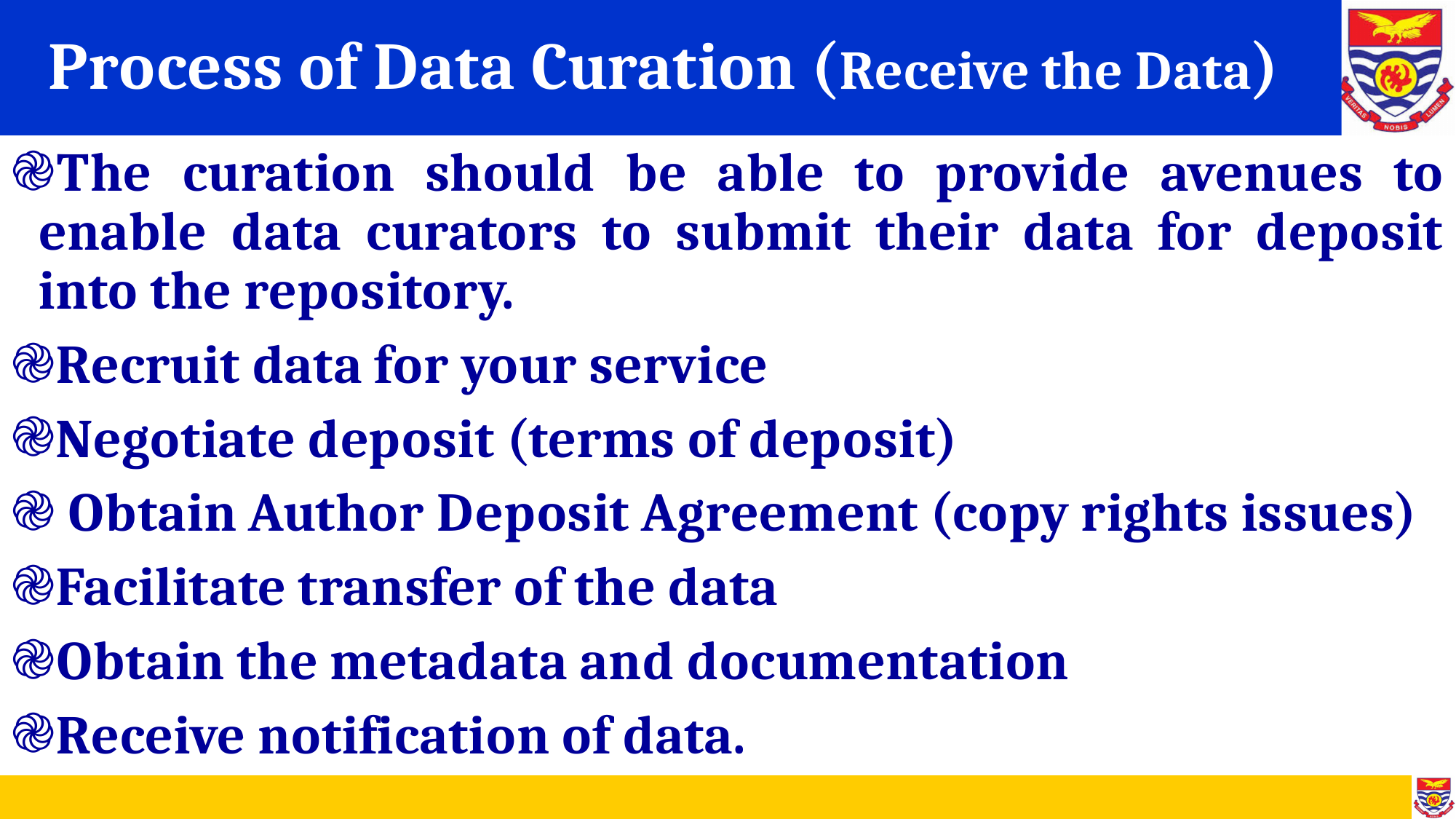

# Process of Data Curation (Receive the Data)
The curation should be able to provide avenues to enable data curators to submit their data for deposit into the repository.
Recruit data for your service
Negotiate deposit (terms of deposit)
 Obtain Author Deposit Agreement (copy rights issues)
Facilitate transfer of the data
Obtain the metadata and documentation
Receive notification of data.